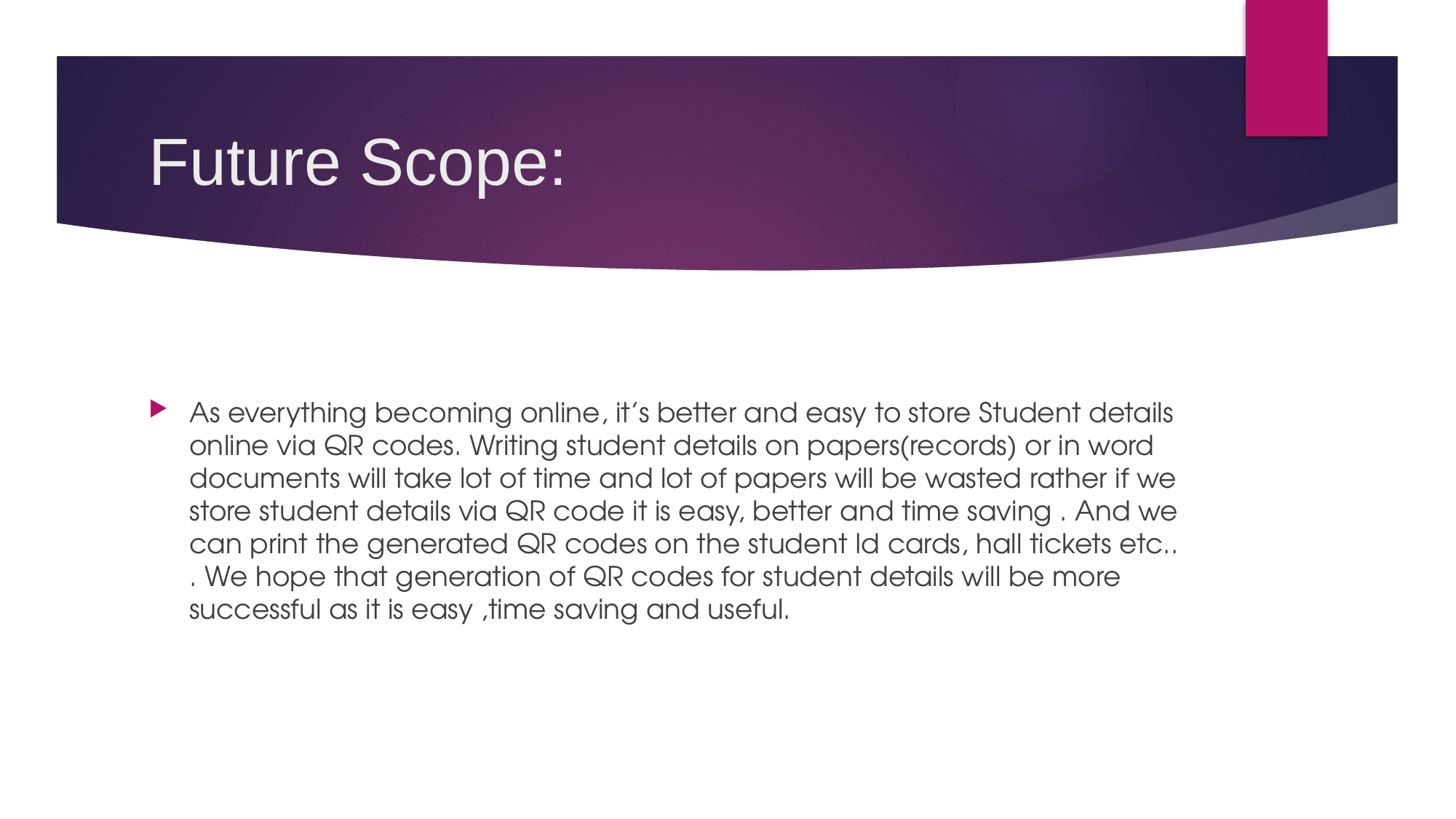

# Future Scope:
As everything becoming online, it’s better and easy to store Student details online via QR codes. Writing student details on papers(records) or in word documents will take lot of time and lot of papers will be wasted rather if we store student details via QR code it is easy, better and time saving . And we can print the generated QR codes on the student Id cards, hall tickets etc.. . We hope that generation of QR codes for student details will be more successful as it is easy ,time saving and useful.